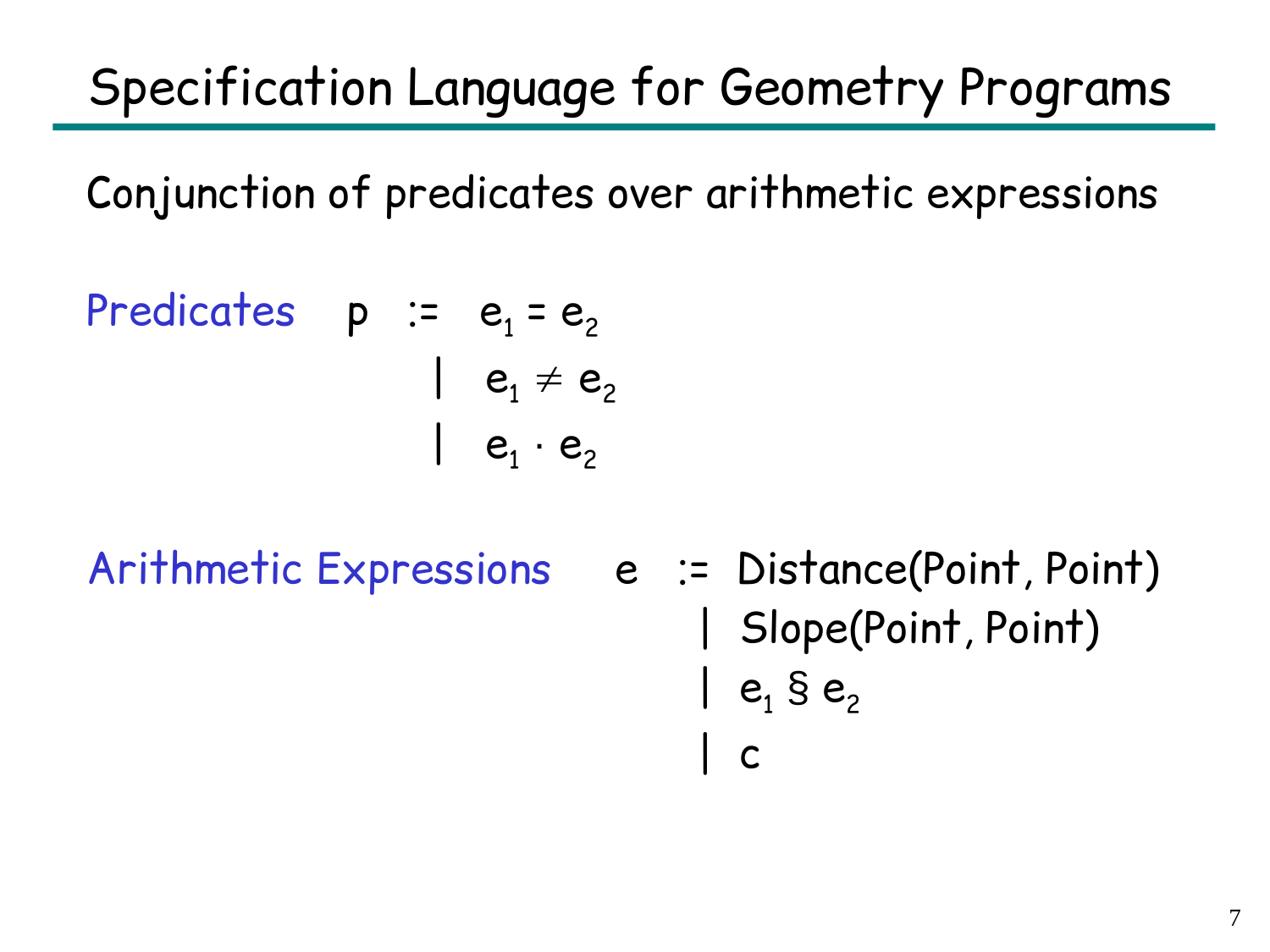

# Specification Language for Geometry Programs
Conjunction of predicates over arithmetic expressions

Predicates    p   :=   e1 = e2
    		       |   e1 ≠ e2
    	                 |   e1 · e2

Arithmetic Expressions     e   :=  Distance(Point, Point)
    				        |  Slope(Point, Point)
                                                |  e1 § e2
				        |  c
7